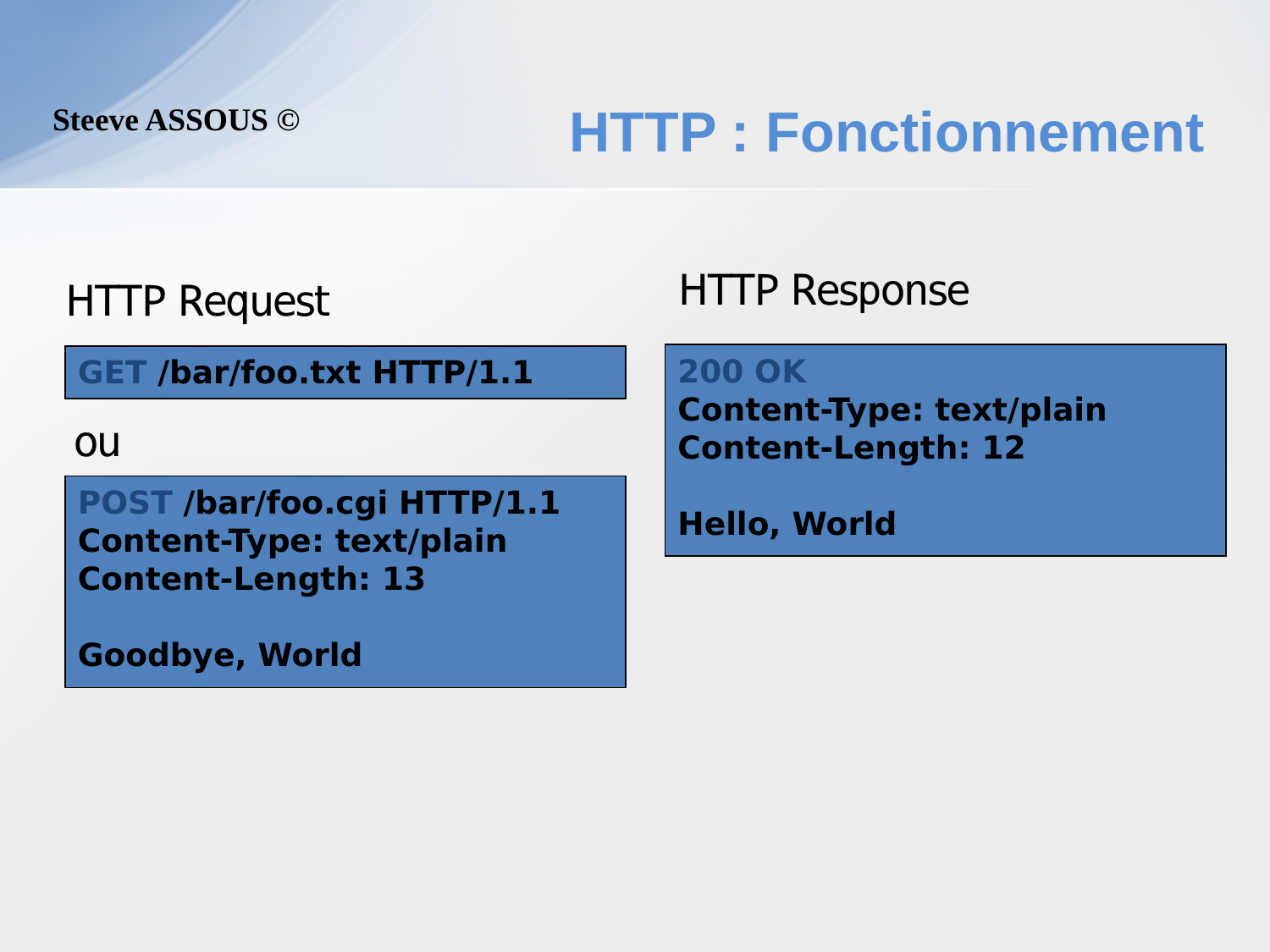

# HTTP : Fonctionnement
HTTP Response
HTTP Request
200 OK
Content-Type: text/plain
Content-Length: 12

Hello, World
GET /bar/foo.txt HTTP/1.1
ou
POST /bar/foo.cgi HTTP/1.1
Content-Type: text/plain
Content-Length: 13

Goodbye, World